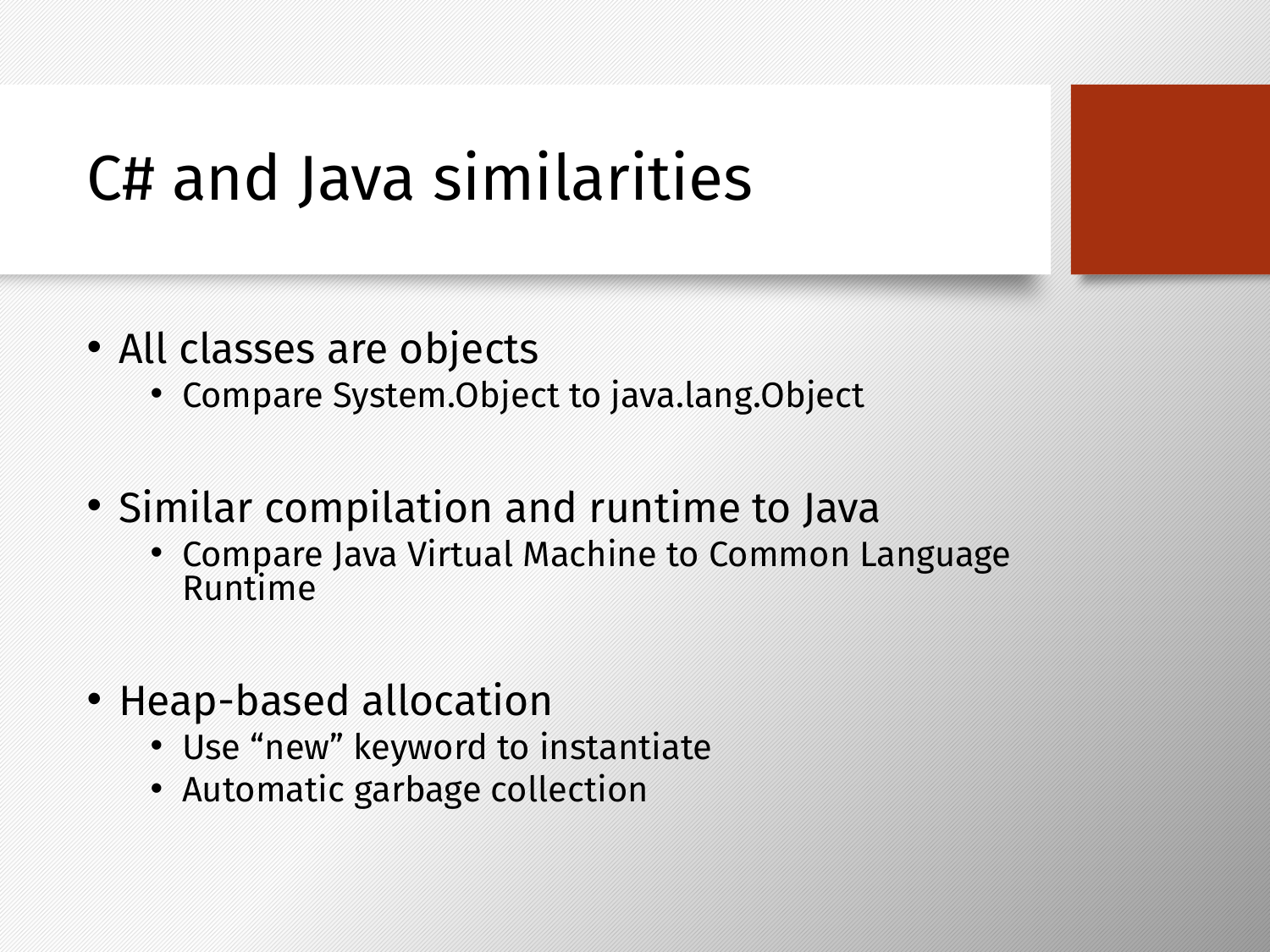

# C# and Java similarities
All classes are objects
Compare System.Object to java.lang.Object

Similar compilation and runtime to Java
Compare Java Virtual Machine to Common Language Runtime

Heap-based allocation
Use “new” keyword to instantiate
Automatic garbage collection